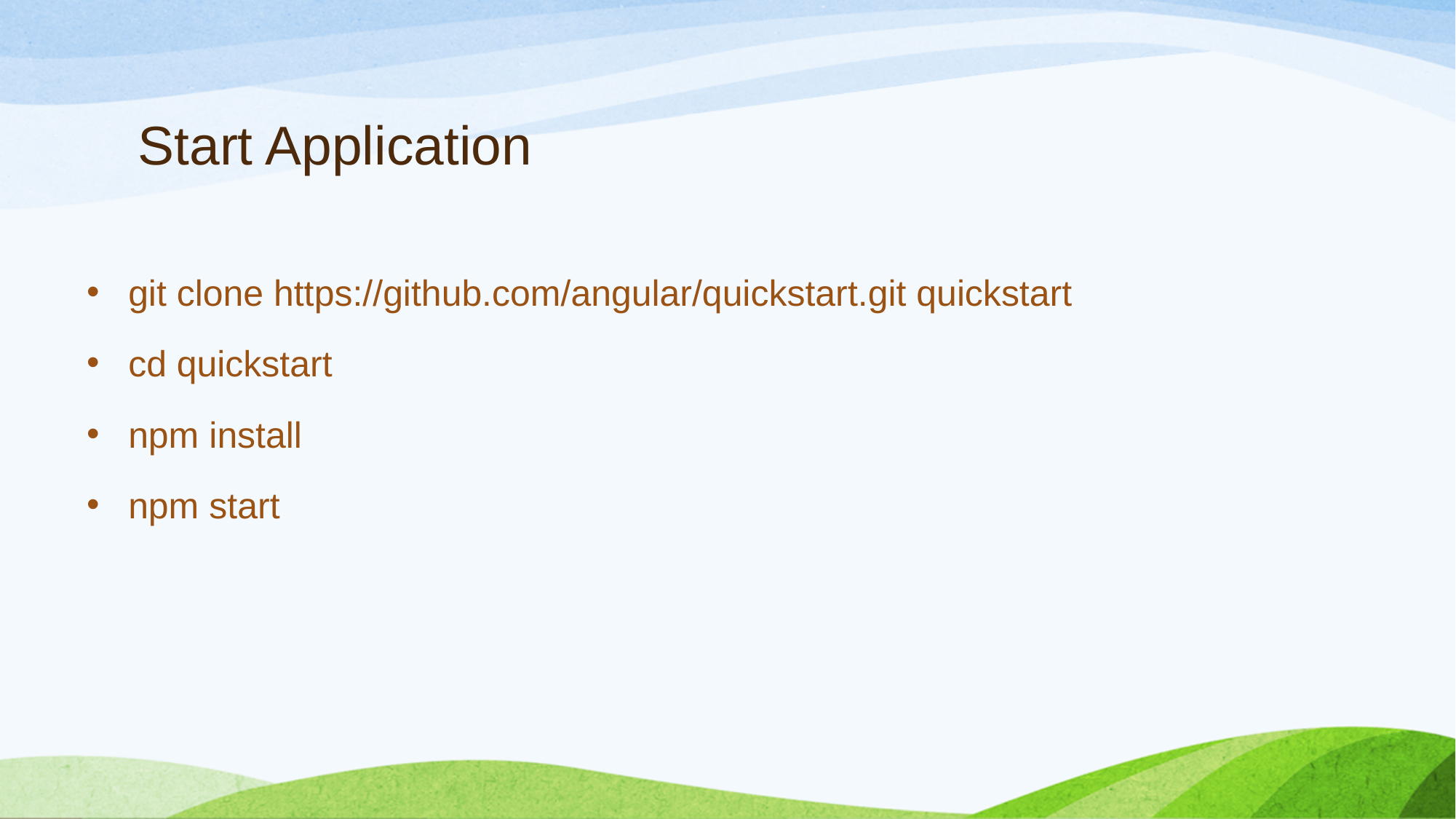

# Start Application
git clone https://github.com/angular/quickstart.git quickstart
cd quickstart
npm install
npm start